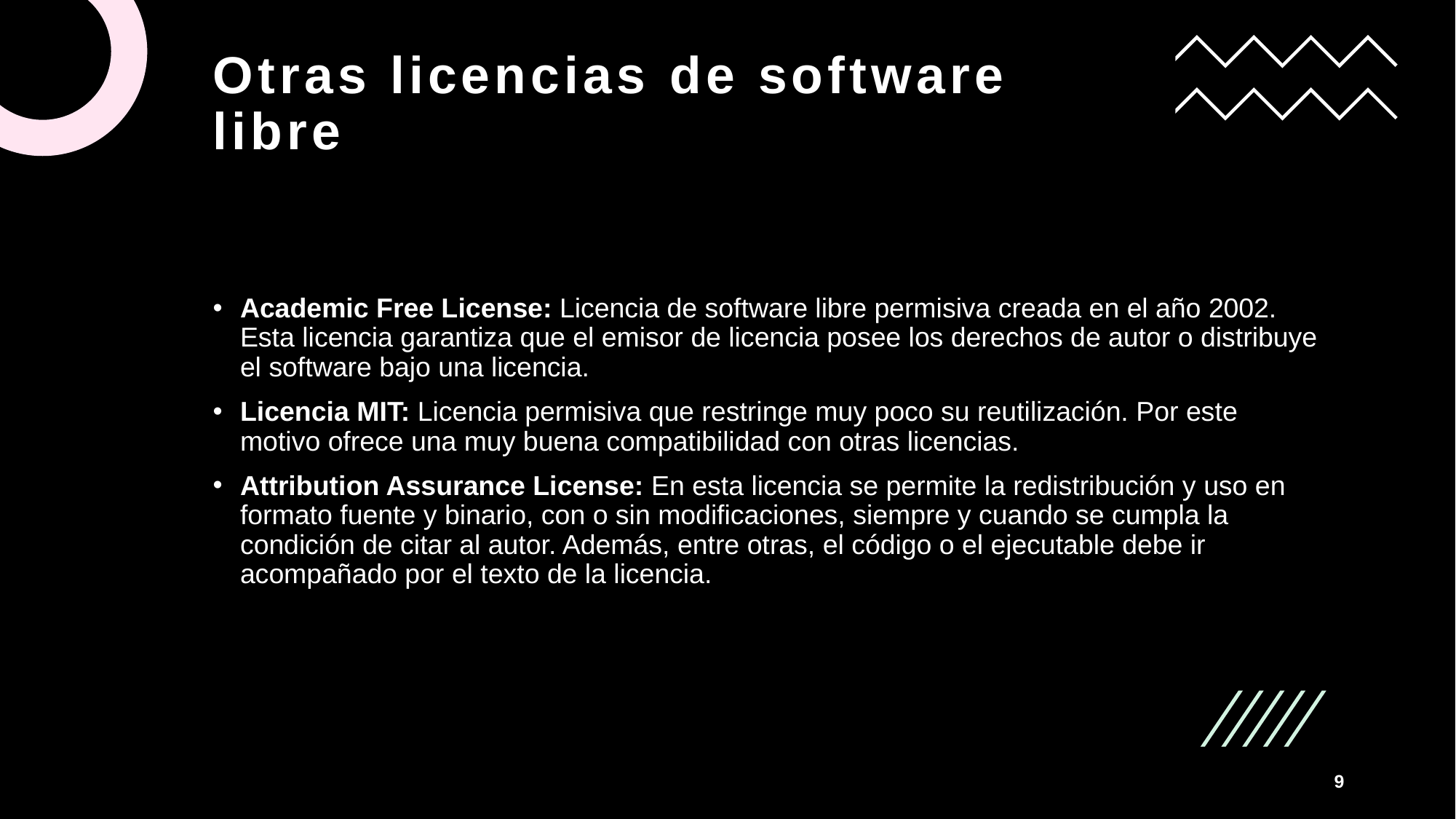

# Otras licencias de software libre
Academic Free License: Licencia de software libre permisiva creada en el año 2002. Esta licencia garantiza que el emisor de licencia posee los derechos de autor o distribuye el software bajo una licencia.
Licencia MIT: Licencia permisiva que restringe muy poco su reutilización. Por este motivo ofrece una muy buena compatibilidad con otras licencias.
Attribution Assurance License: En esta licencia se permite la redistribución y uso en formato fuente y binario, con o sin modificaciones, siempre y cuando se cumpla la condición de citar al autor. Además, entre otras, el código o el ejecutable debe ir acompañado por el texto de la licencia.
9